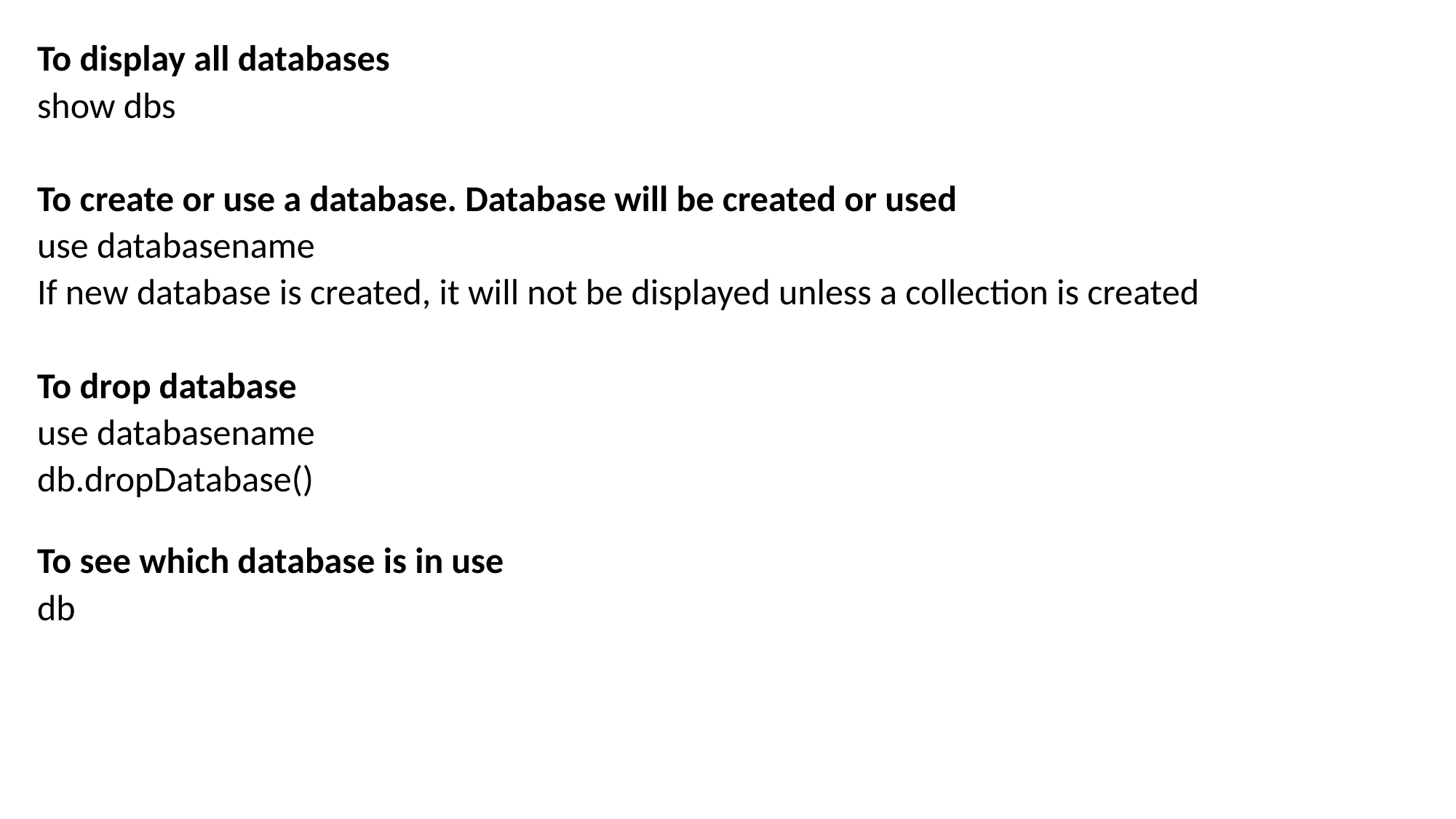

To display all databases
show dbs

To create or use a database. Database will be created or used
use databasename
If new database is created, it will not be displayed unless a collection is created

To drop database
use databasename
db.dropDatabase()

To see which database is in use
db